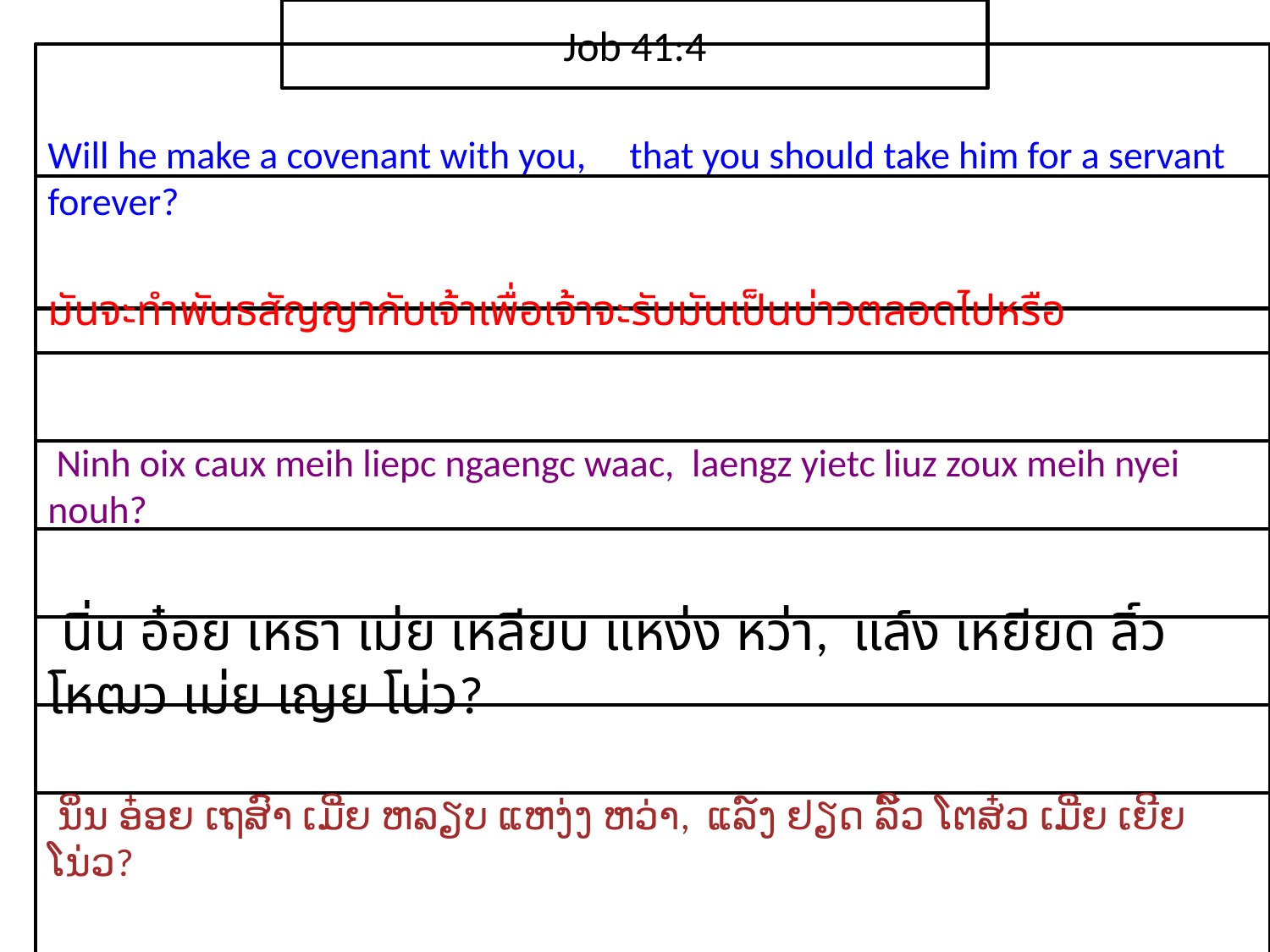

Job 41:4
Will he make a covenant with you,     that you should take him for a servant forever?
มัน​จะ​ทำ​พันธสัญญา​กับ​เจ้าเพื่อ​เจ้า​จะ​รับ​มัน​เป็น​บ่าว​ตลอดไป​หรือ
 Ninh oix caux meih liepc ngaengc waac,  laengz yietc liuz zoux meih nyei nouh?
 นิ่น อ๋อย เหธา เม่ย เหลียบ แหง่ง หว่า,  แล์ง เหยียด ลิ์ว โหฒว เม่ย เญย โน่ว?
 ນິ່ນ ອ໋ອຍ ເຖສົາ ເມີ່ຍ ຫລຽບ ແຫງ່ງ ຫວ່າ,  ແລ໌ງ ຢຽດ ລິ໌ວ ໂຕສ໋ວ ເມີ່ຍ ເຍີຍ ໂນ່ວ?